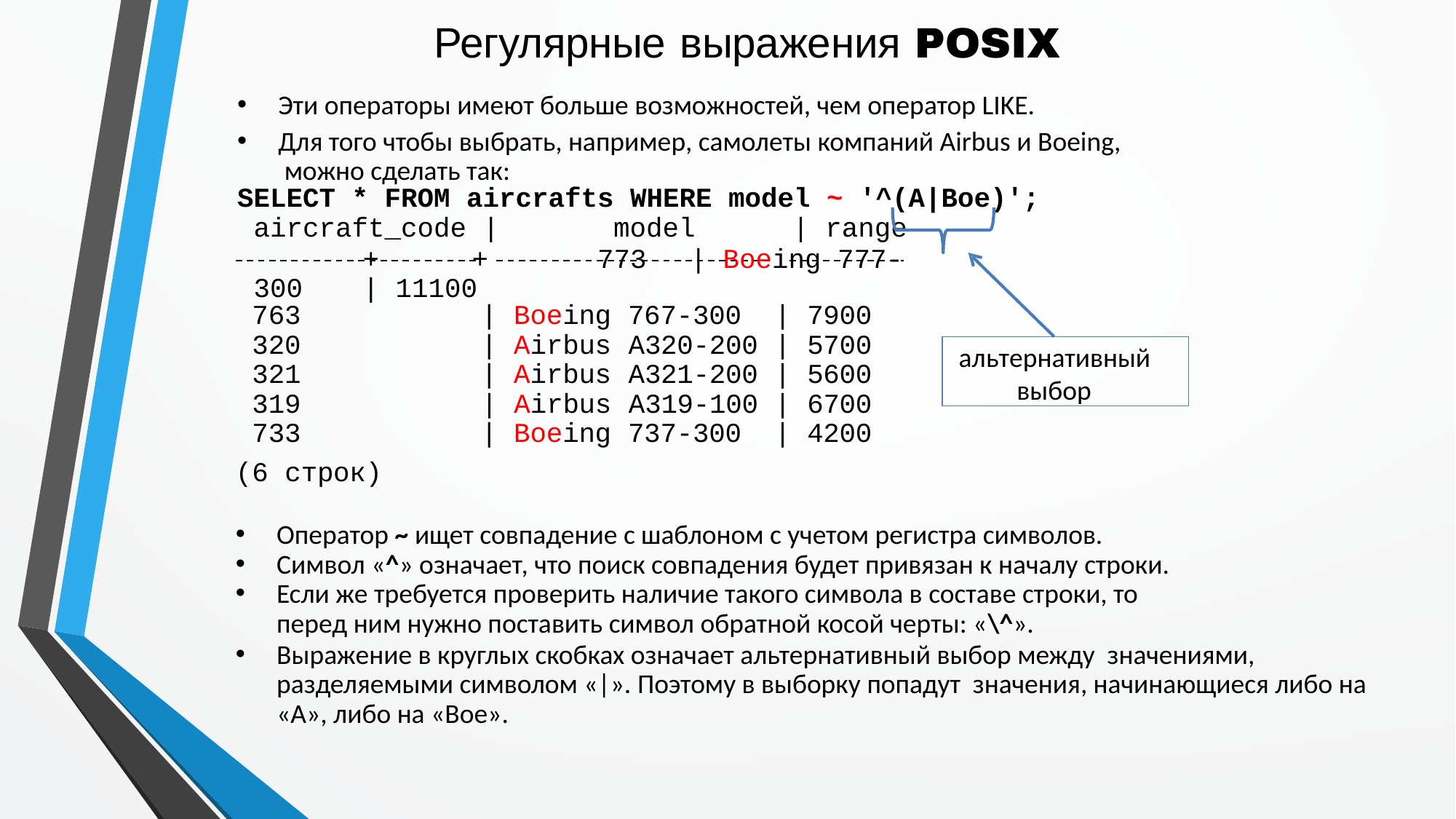

# Регулярные выражения POSIX
Эти операторы имеют больше возможностей, чем оператор LIKE.
Для того чтобы выбрать, например, самолеты компаний Airbus и Boeing,  можно сделать так:
SELECT * FROM aircrafts WHERE model ~ '^(A|Boe)';
aircraft_code |	model	| range
 	+	+ 	 773	| Boeing 777-300	| 11100

| 763 | | Boeing | 767-300 | 7900 |
| --- | --- | --- |
| 320 | | Airbus | A320-200 | 5700 |
| 321 | | Airbus | A321-200 | 5600 |
| 319 | | Airbus | A319-100 | 6700 |
| 733 | | Boeing | 737-300 | 4200 |
альтернативный  выбор
(6 строк)

Оператор ~ ищет совпадение с шаблоном с учетом регистра символов.
Символ «^» означает, что поиск совпадения будет привязан к началу строки.
Если же требуется проверить наличие такого символа в составе строки, то
перед ним нужно поставить символ обратной косой черты: «\^».
Выражение в круглых скобках означает альтернативный выбор между  значениями, разделяемыми символом «|». Поэтому в выборку попадут  значения, начинающиеся либо на «A», либо на «Boe».